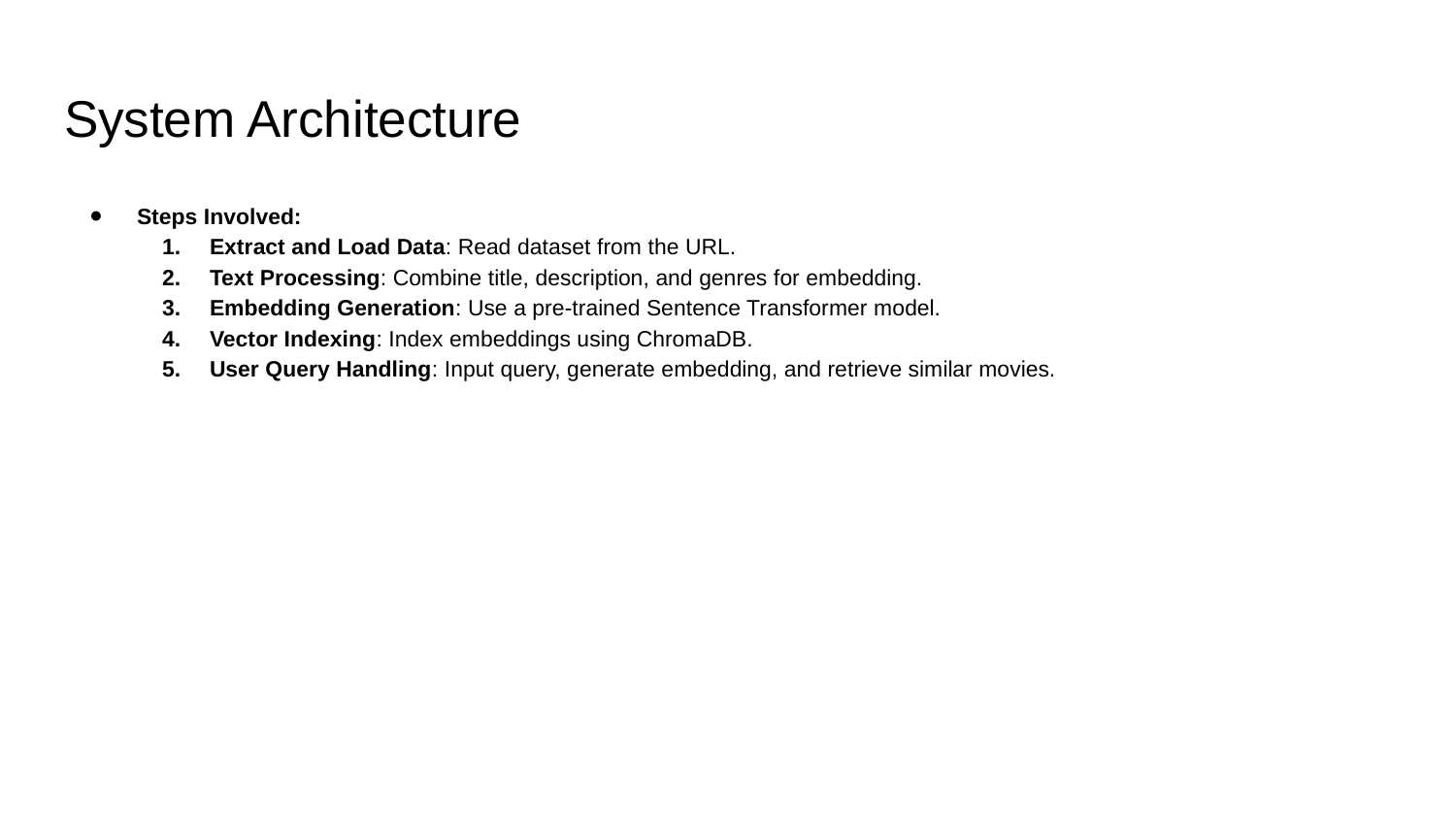

# System Architecture
Steps Involved:
Extract and Load Data: Read dataset from the URL.
Text Processing: Combine title, description, and genres for embedding.
Embedding Generation: Use a pre-trained Sentence Transformer model.
Vector Indexing: Index embeddings using ChromaDB.
User Query Handling: Input query, generate embedding, and retrieve similar movies.